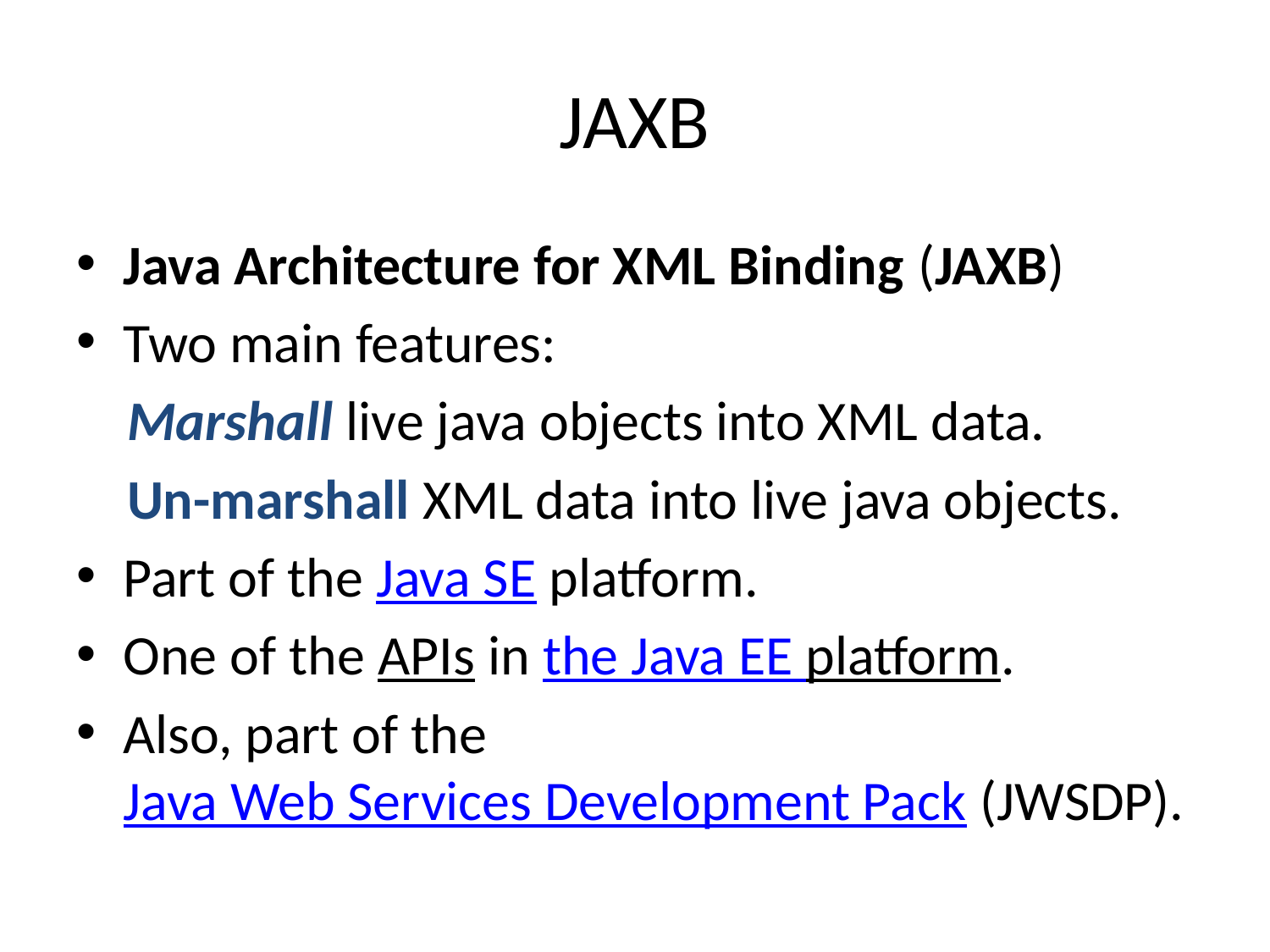

# JAXB
Java Architecture for XML Binding (JAXB)
Two main features:
    Marshall live java objects into XML data.
    Un-marshall XML data into live java objects.
Part of the Java SE platform.
One of the APIs in the Java EE platform.
Also, part of the Java Web Services Development Pack (JWSDP).